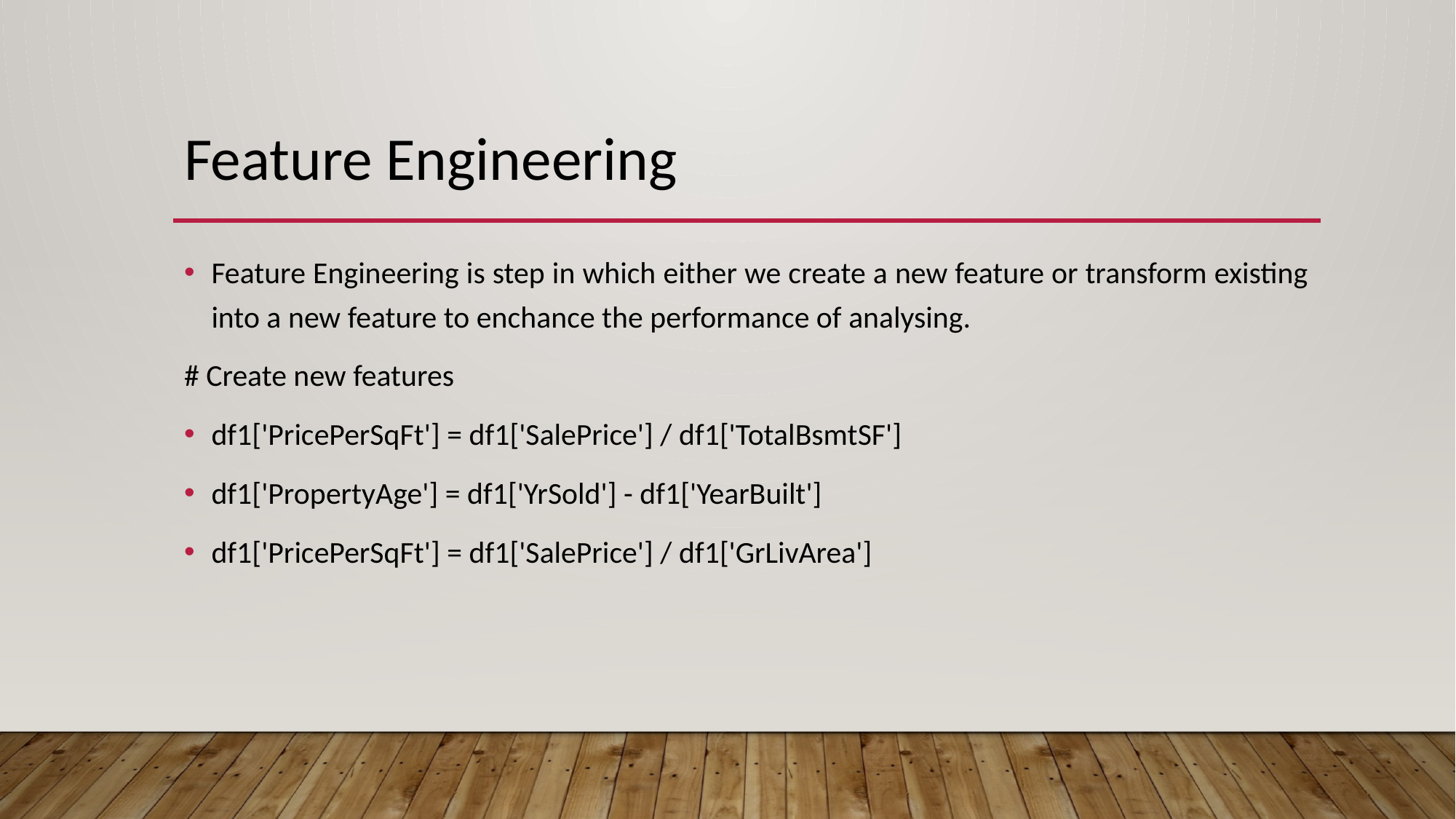

# Feature Engineering
Feature Engineering is step in which either we create a new feature or transform existing into a new feature to enchance the performance of analysing.
# Create new features
df1['PricePerSqFt'] = df1['SalePrice'] / df1['TotalBsmtSF']
df1['PropertyAge'] = df1['YrSold'] - df1['YearBuilt']
df1['PricePerSqFt'] = df1['SalePrice'] / df1['GrLivArea']